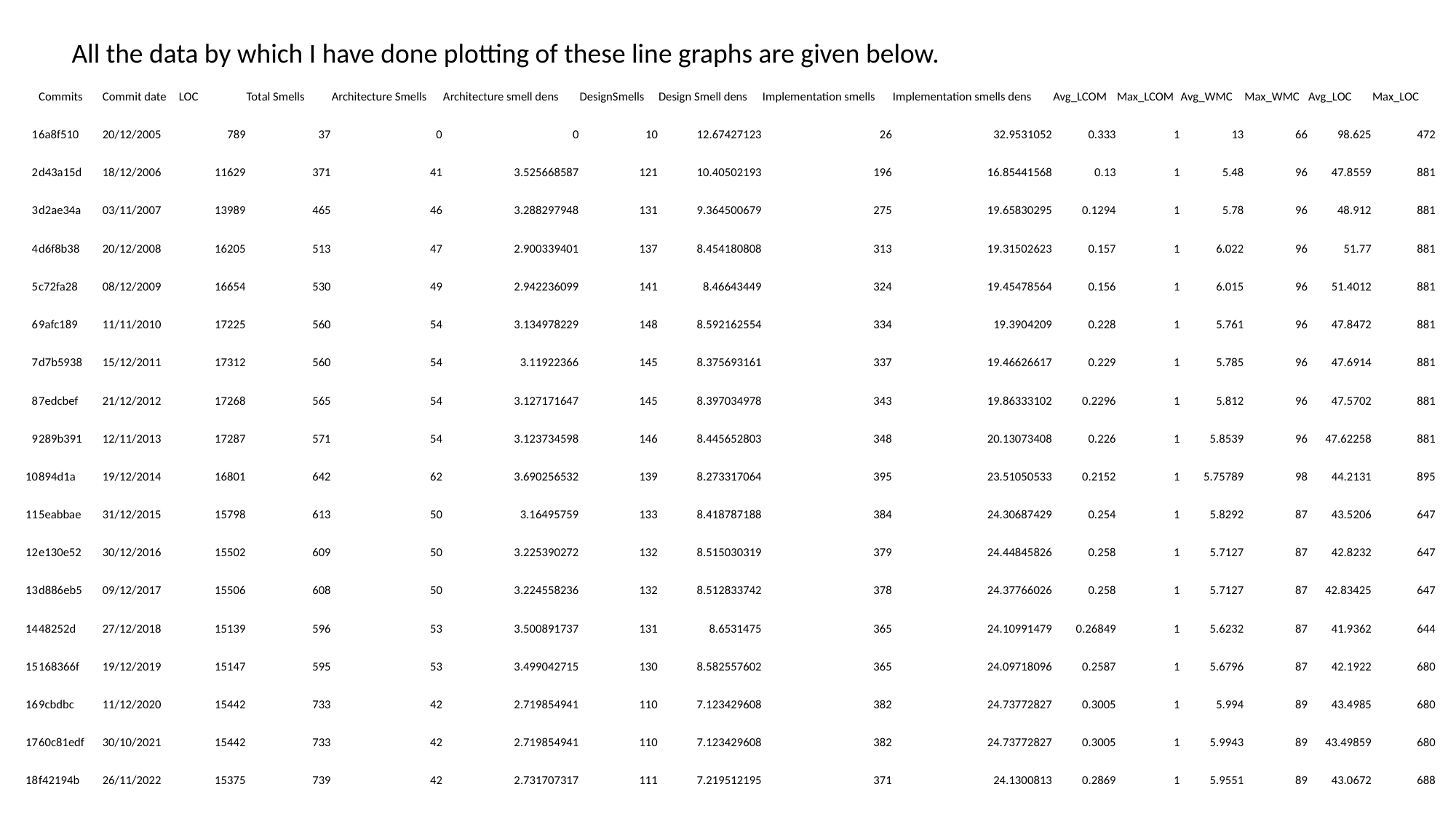

|  | Commits | Commit date | LOC | Total Smells | Architecture Smells | Architecture smell dens | DesignSmells | Design Smell dens | Implementation smells | Implementation smells dens | Avg\_LCOM | Max\_LCOM | Avg\_WMC | Max\_WMC | Avg\_LOC | Max\_LOC |
| --- | --- | --- | --- | --- | --- | --- | --- | --- | --- | --- | --- | --- | --- | --- | --- | --- |
| 1 | 6a8f510 | 20/12/2005 | 789 | 37 | 0 | 0 | 10 | 12.67427123 | 26 | 32.9531052 | 0.333 | 1 | 13 | 66 | 98.625 | 472 |
| 2 | d43a15d | 18/12/2006 | 11629 | 371 | 41 | 3.525668587 | 121 | 10.40502193 | 196 | 16.85441568 | 0.13 | 1 | 5.48 | 96 | 47.8559 | 881 |
| 3 | d2ae34a | 03/11/2007 | 13989 | 465 | 46 | 3.288297948 | 131 | 9.364500679 | 275 | 19.65830295 | 0.1294 | 1 | 5.78 | 96 | 48.912 | 881 |
| 4 | d6f8b38 | 20/12/2008 | 16205 | 513 | 47 | 2.900339401 | 137 | 8.454180808 | 313 | 19.31502623 | 0.157 | 1 | 6.022 | 96 | 51.77 | 881 |
| 5 | c72fa28 | 08/12/2009 | 16654 | 530 | 49 | 2.942236099 | 141 | 8.46643449 | 324 | 19.45478564 | 0.156 | 1 | 6.015 | 96 | 51.4012 | 881 |
| 6 | 9afc189 | 11/11/2010 | 17225 | 560 | 54 | 3.134978229 | 148 | 8.592162554 | 334 | 19.3904209 | 0.228 | 1 | 5.761 | 96 | 47.8472 | 881 |
| 7 | d7b5938 | 15/12/2011 | 17312 | 560 | 54 | 3.11922366 | 145 | 8.375693161 | 337 | 19.46626617 | 0.229 | 1 | 5.785 | 96 | 47.6914 | 881 |
| 8 | 7edcbef | 21/12/2012 | 17268 | 565 | 54 | 3.127171647 | 145 | 8.397034978 | 343 | 19.86333102 | 0.2296 | 1 | 5.812 | 96 | 47.5702 | 881 |
| 9 | 289b391 | 12/11/2013 | 17287 | 571 | 54 | 3.123734598 | 146 | 8.445652803 | 348 | 20.13073408 | 0.226 | 1 | 5.8539 | 96 | 47.62258 | 881 |
| 10 | 894d1a | 19/12/2014 | 16801 | 642 | 62 | 3.690256532 | 139 | 8.273317064 | 395 | 23.51050533 | 0.2152 | 1 | 5.75789 | 98 | 44.2131 | 895 |
| 11 | 5eabbae | 31/12/2015 | 15798 | 613 | 50 | 3.16495759 | 133 | 8.418787188 | 384 | 24.30687429 | 0.254 | 1 | 5.8292 | 87 | 43.5206 | 647 |
| 12 | e130e52 | 30/12/2016 | 15502 | 609 | 50 | 3.225390272 | 132 | 8.515030319 | 379 | 24.44845826 | 0.258 | 1 | 5.7127 | 87 | 42.8232 | 647 |
| 13 | d886eb5 | 09/12/2017 | 15506 | 608 | 50 | 3.224558236 | 132 | 8.512833742 | 378 | 24.37766026 | 0.258 | 1 | 5.7127 | 87 | 42.83425 | 647 |
| 14 | 48252d | 27/12/2018 | 15139 | 596 | 53 | 3.500891737 | 131 | 8.6531475 | 365 | 24.10991479 | 0.26849 | 1 | 5.6232 | 87 | 41.9362 | 644 |
| 15 | 168366f | 19/12/2019 | 15147 | 595 | 53 | 3.499042715 | 130 | 8.582557602 | 365 | 24.09718096 | 0.2587 | 1 | 5.6796 | 87 | 42.1922 | 680 |
| 16 | 9cbdbc | 11/12/2020 | 15442 | 733 | 42 | 2.719854941 | 110 | 7.123429608 | 382 | 24.73772827 | 0.3005 | 1 | 5.994 | 89 | 43.4985 | 680 |
| 17 | 60c81edf | 30/10/2021 | 15442 | 733 | 42 | 2.719854941 | 110 | 7.123429608 | 382 | 24.73772827 | 0.3005 | 1 | 5.9943 | 89 | 43.49859 | 680 |
| 18 | f42194b | 26/11/2022 | 15375 | 739 | 42 | 2.731707317 | 111 | 7.219512195 | 371 | 24.1300813 | 0.2869 | 1 | 5.9551 | 89 | 43.0672 | 688 |
All the data by which I have done plotting of these line graphs are given below.